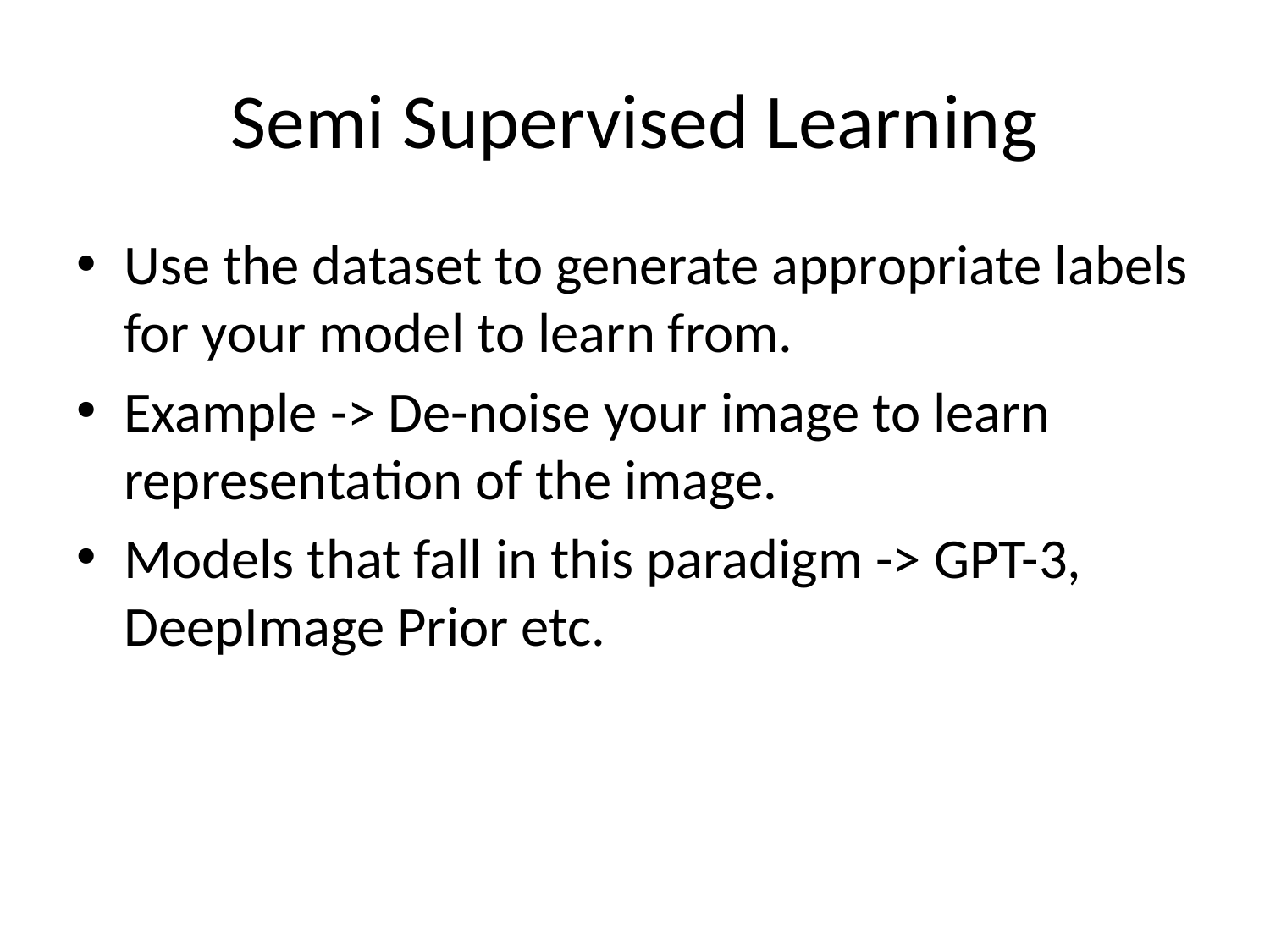

# Semi Supervised Learning
Use the dataset to generate appropriate labels for your model to learn from.
Example -> De-noise your image to learn representation of the image.
Models that fall in this paradigm -> GPT-3, DeepImage Prior etc.